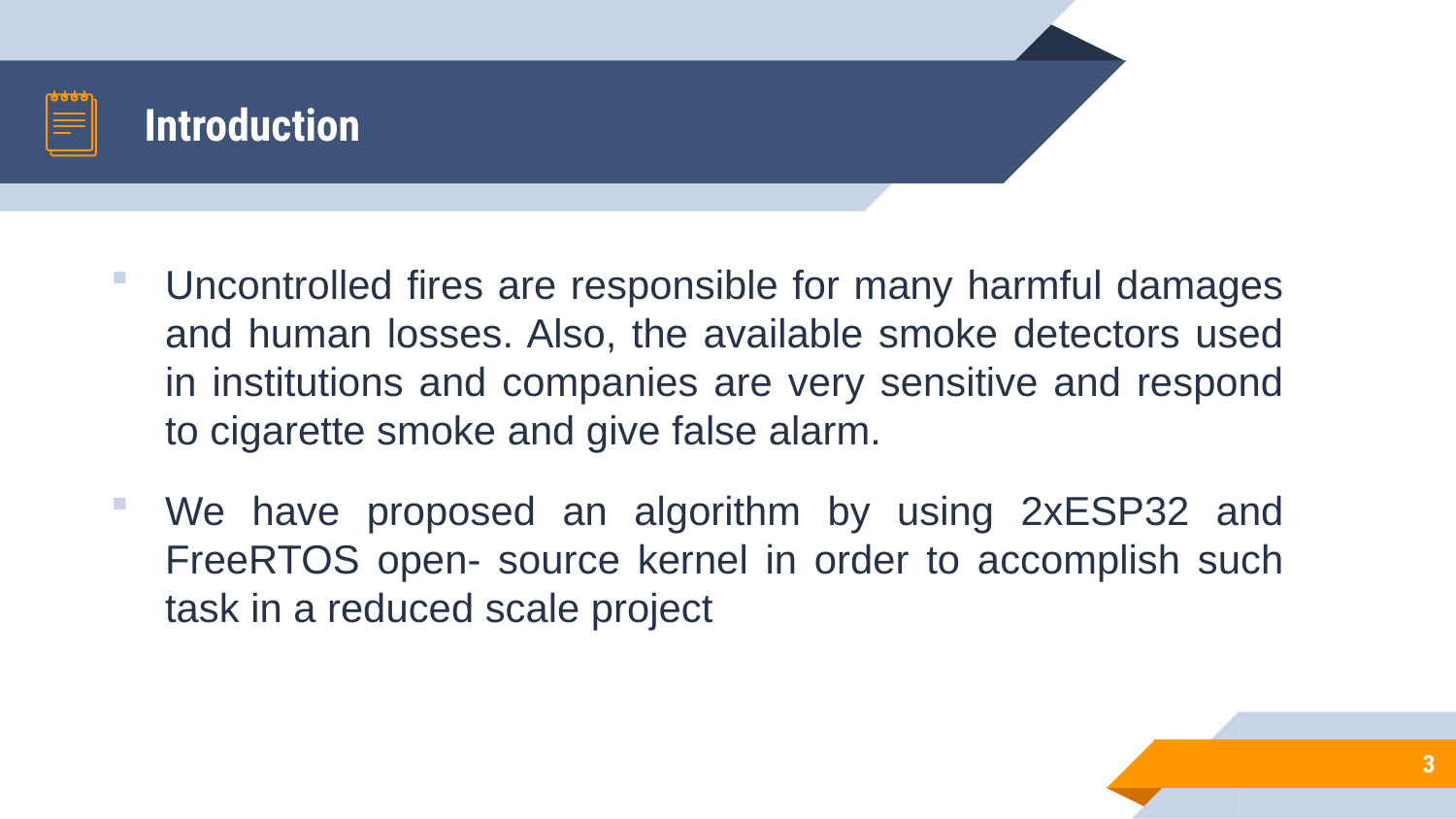

# Introduction

Uncontrolled fires are responsible for many harmful damages and human losses. Also, the available smoke detectors used in institutions and companies are very sensitive and respond to cigarette smoke and give false alarm.
We have proposed an algorithm by using 2xESP32 and FreeRTOS open- source kernel in order to accomplish such task in a reduced scale project
3